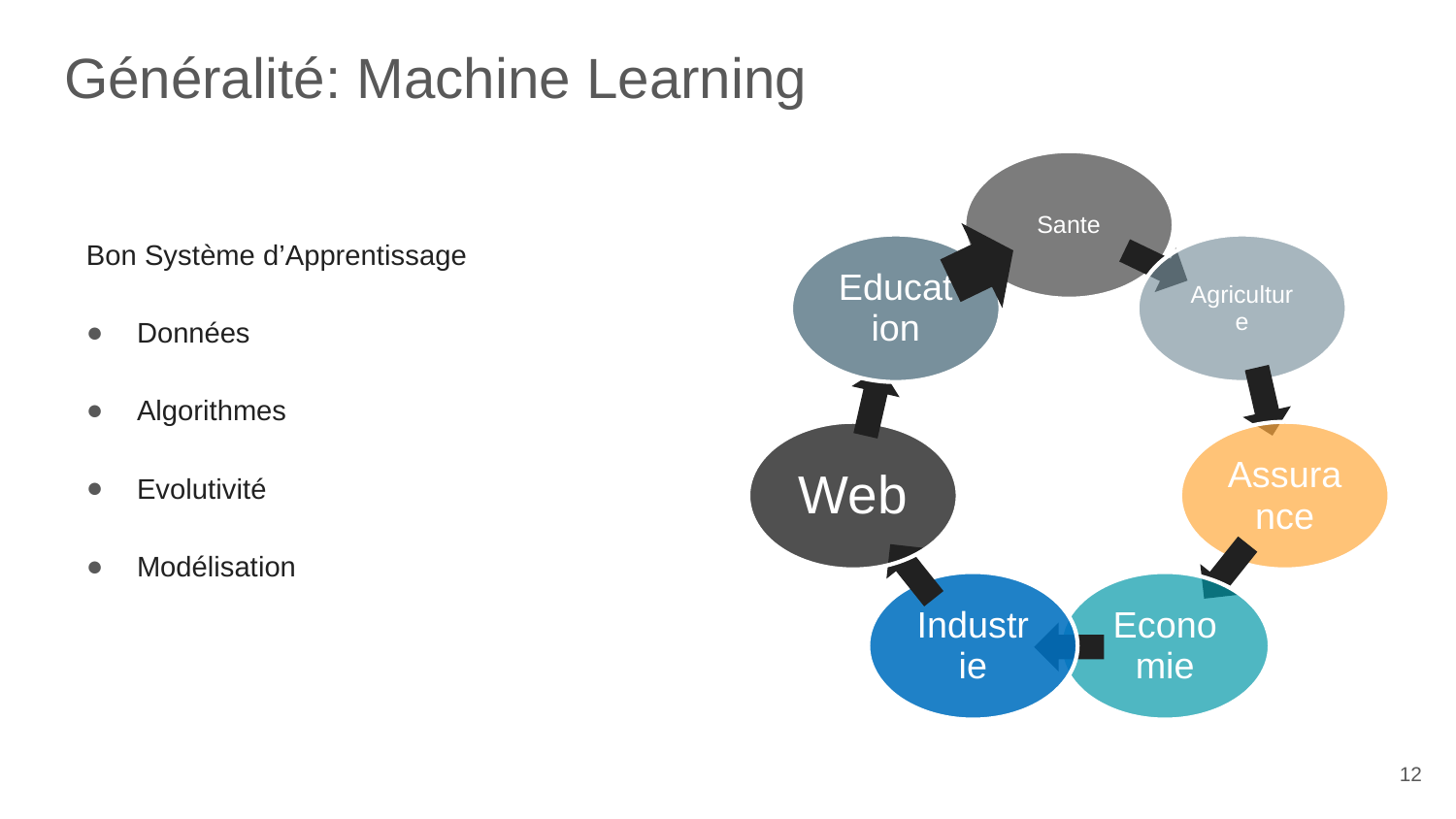

# Généralité: Machine Learning
Sante
Agriculture
Assurance
Economie
Industrie
Web
Education

Bon Système d’Apprentissage

Données

Algorithmes

Evolutivité

Modélisation

12